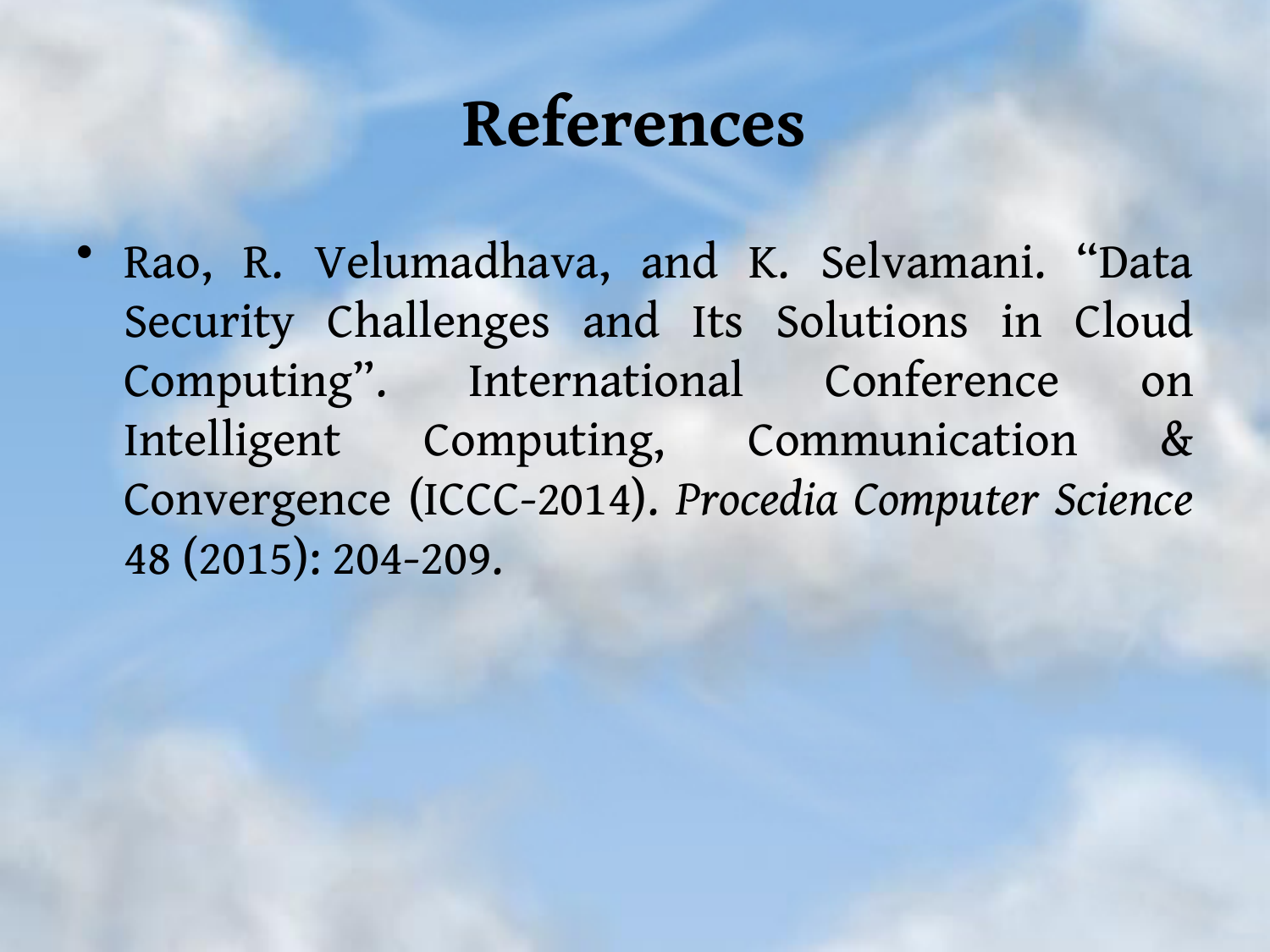

# References
Rao, R. Velumadhava, and K. Selvamani. “Data Security Challenges and Its Solutions in Cloud Computing”. International Conference on Intelligent Computing, Communication & Convergence (ICCC-2014). Procedia Computer Science 48 (2015): 204-209.